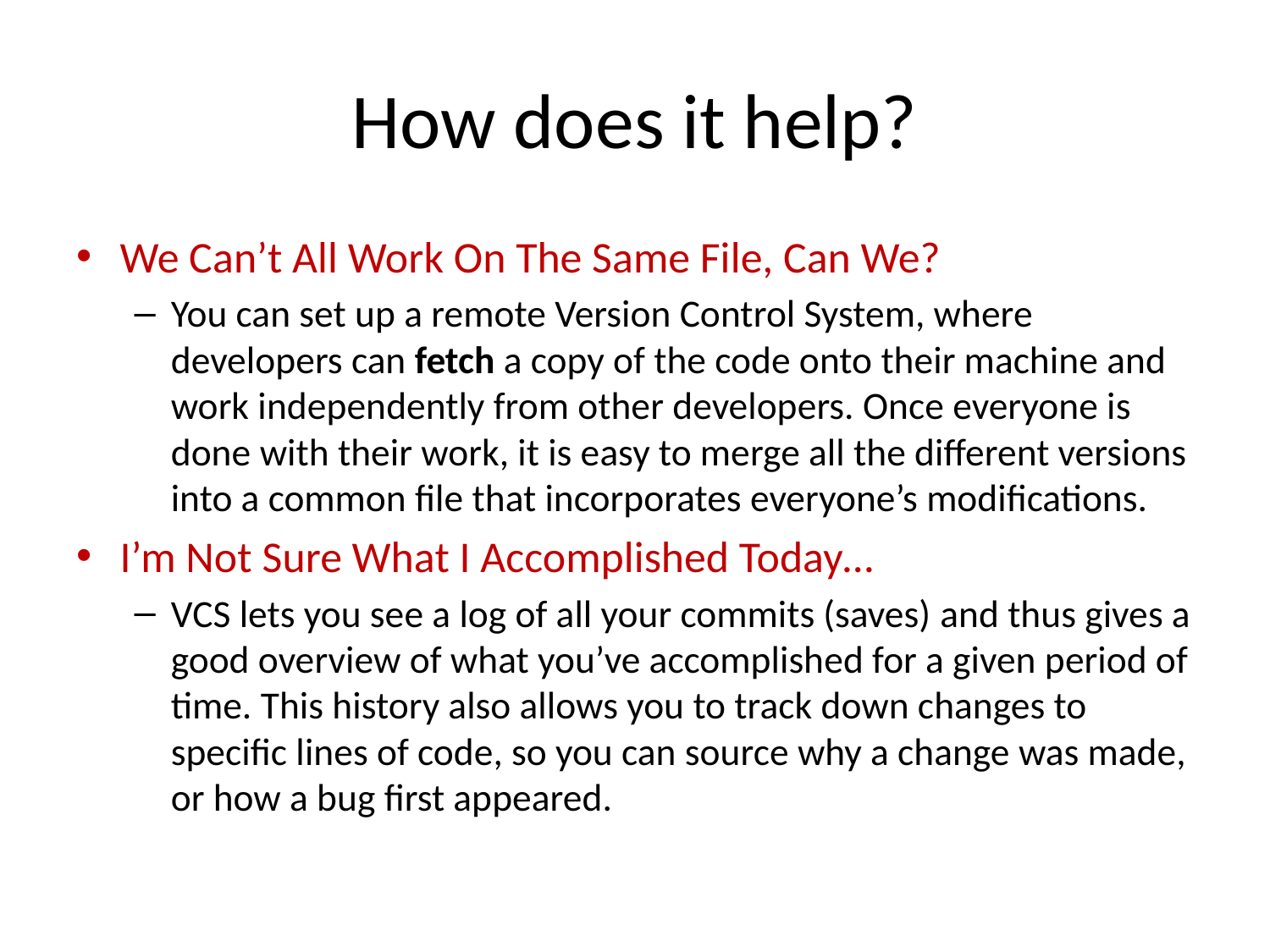

# How does it help?
We Can’t All Work On The Same File, Can We?
You can set up a remote Version Control System, where developers can fetch a copy of the code onto their machine and work independently from other developers. Once everyone is done with their work, it is easy to merge all the different versions into a common file that incorporates everyone’s modifications.
I’m Not Sure What I Accomplished Today…
VCS lets you see a log of all your commits (saves) and thus gives a good overview of what you’ve accomplished for a given period of time. This history also allows you to track down changes to specific lines of code, so you can source why a change was made, or how a bug first appeared.